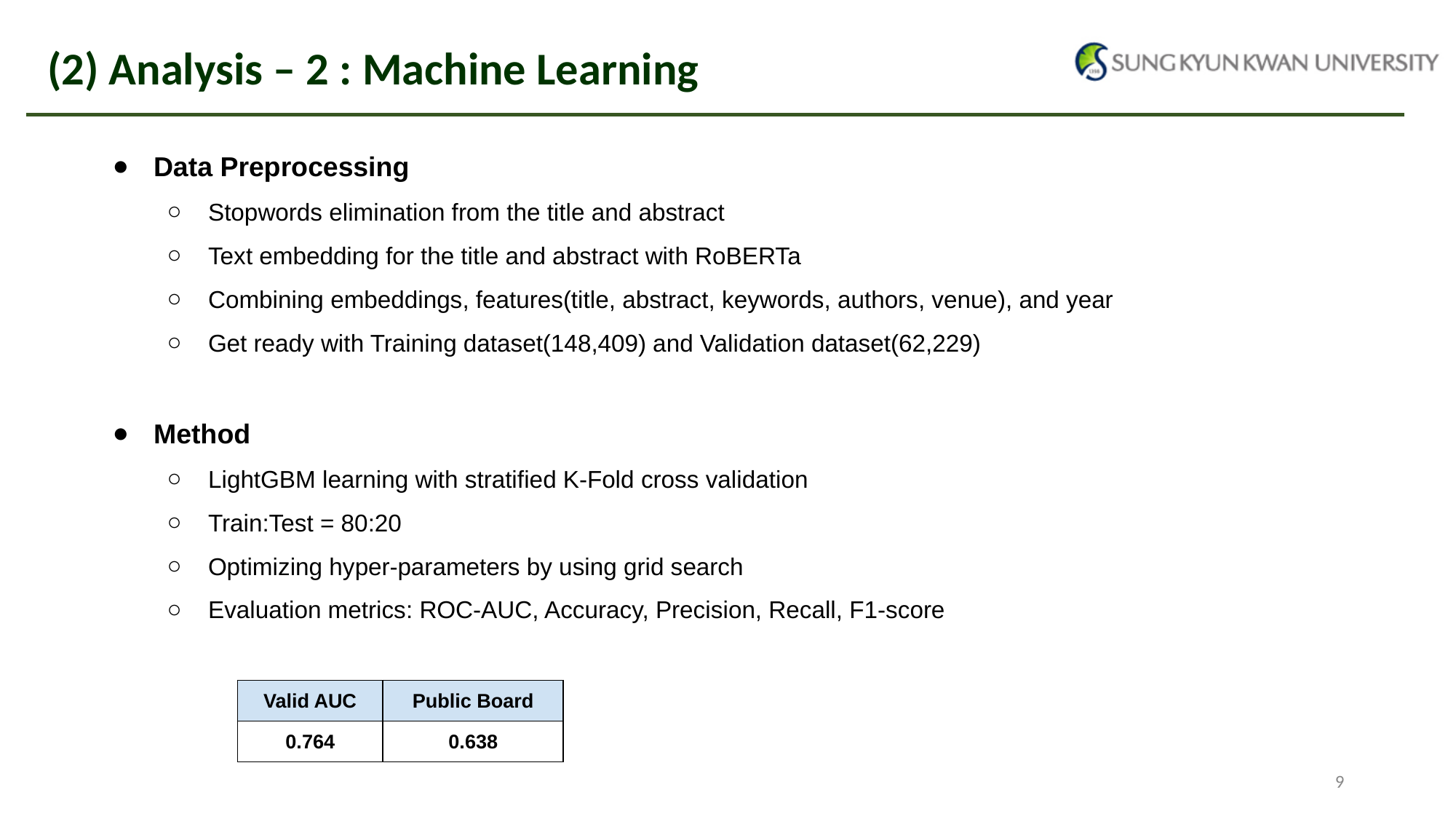

# (2) Analysis – 2 : Machine Learning

Data Preprocessing
Stopwords elimination from the title and abstract
Text embedding for the title and abstract with RoBERTa
Combining embeddings, features(title, abstract, keywords, authors, venue), and year
Get ready with Training dataset(148,409) and Validation dataset(62,229)

Method
LightGBM learning with stratified K-Fold cross validation
Train:Test = 80:20
Optimizing hyper-parameters by using grid search
Evaluation metrics: ROC-AUC, Accuracy, Precision, Recall, F1-score

| Valid AUC | Public Board |
| --- | --- |
| 0.764 | 0.638 |
9